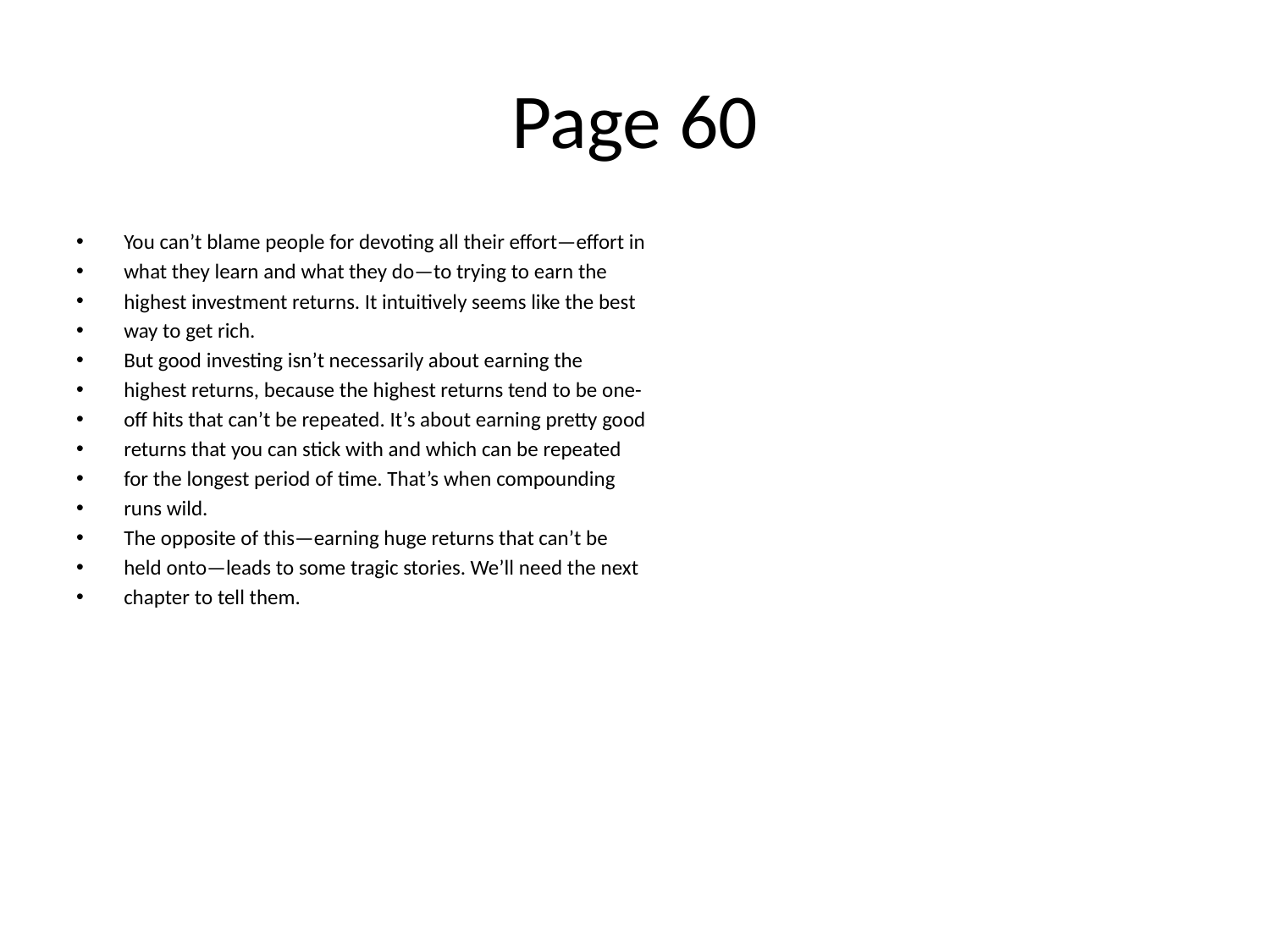

# Page 60
You can’t blame people for devoting all their eﬀort—eﬀort in
what they learn and what they do—to trying to earn the
highest investment returns. It intuitively seems like the best
way to get rich.
But good investing isn’t necessarily about earning the
highest returns, because the highest returns tend to be one-
oﬀ hits that can’t be repeated. It’s about earning pretty good
returns that you can stick with and which can be repeated
for the longest period of time. That’s when compounding
runs wild.
The opposite of this—earning huge returns that can’t be
held onto—leads to some tragic stories. We’ll need the next
chapter to tell them.